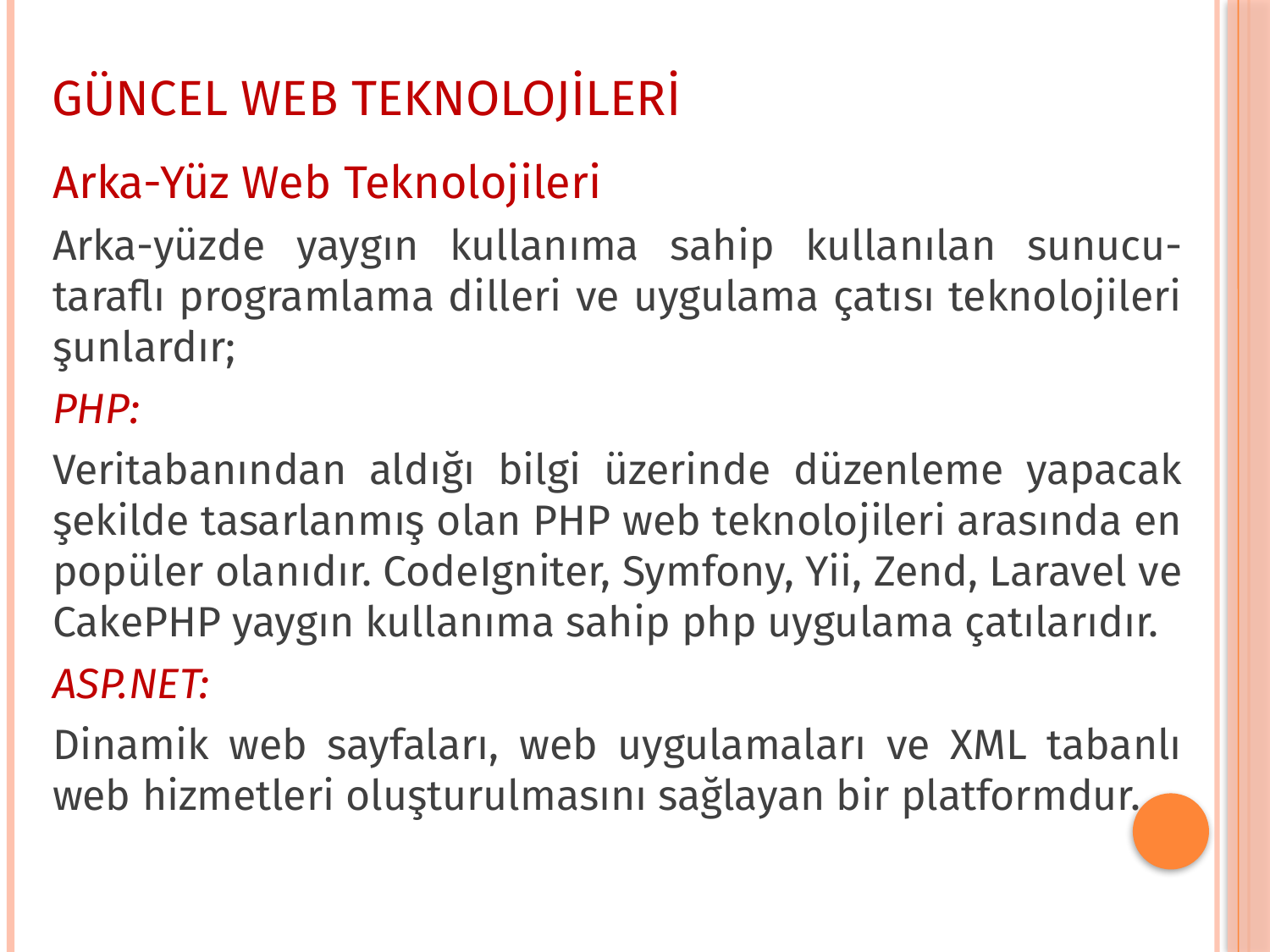

GÜNCEL WEB TEKNOLOJİLERİ
Arka-Yüz Web Teknolojileri
Arka-yüzde yaygın kullanıma sahip kullanılan sunucu-taraflı programlama dilleri ve uygulama çatısı teknolojileri şunlardır;
PHP:
Veritabanından aldığı bilgi üzerinde düzenleme yapacak şekilde tasarlanmış olan PHP web teknolojileri arasında en popüler olanıdır. CodeIgniter, Symfony, Yii, Zend, Laravel ve CakePHP yaygın kullanıma sahip php uygulama çatılarıdır.
ASP.NET:
Dinamik web sayfaları, web uygulamaları ve XML tabanlı web hizmetleri oluşturulmasını sağlayan bir platformdur.